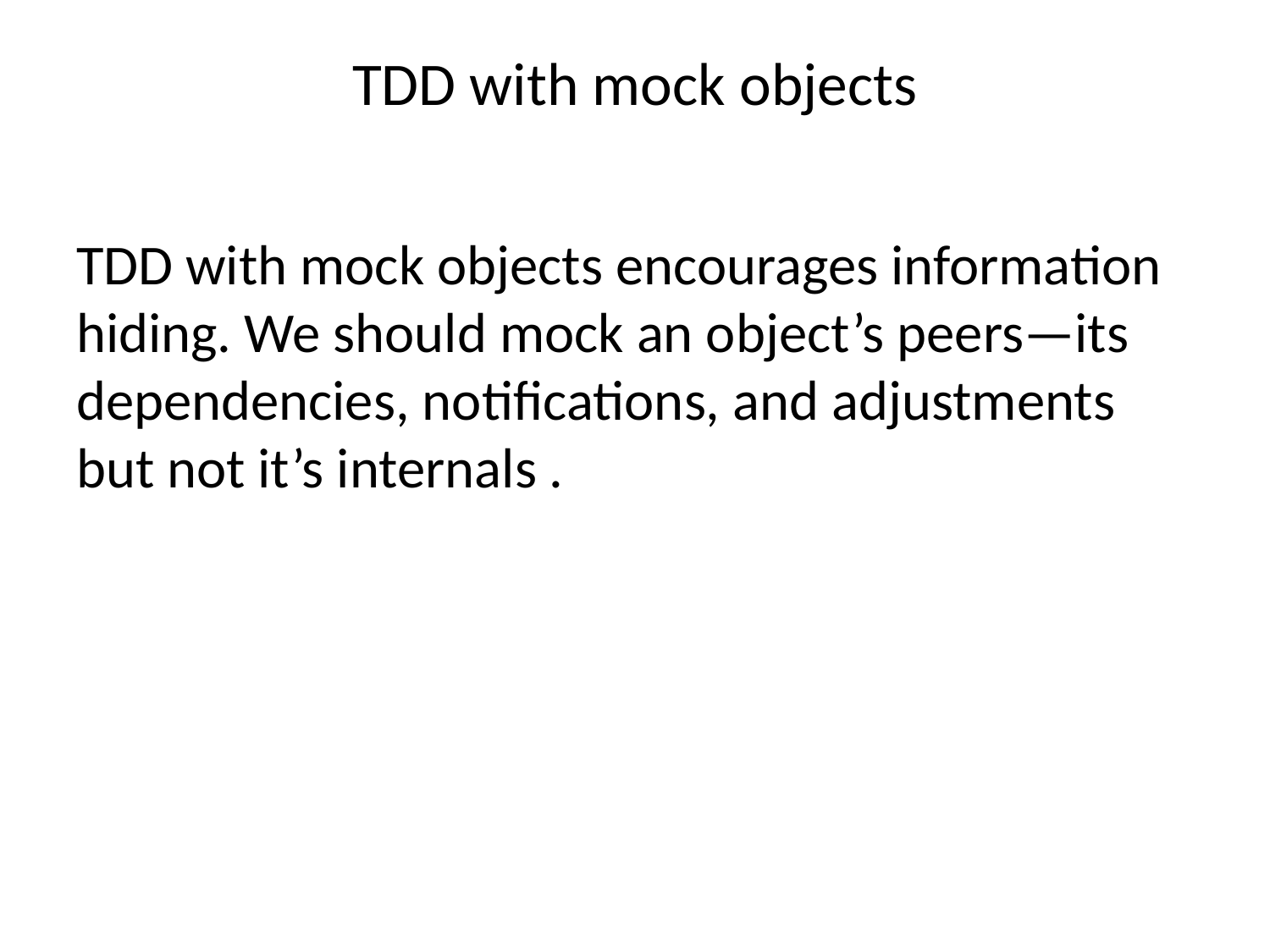

# TDD with mock objects
TDD with mock objects encourages information hiding. We should mock an object’s peers—its dependencies, notifications, and adjustments but not it’s internals .